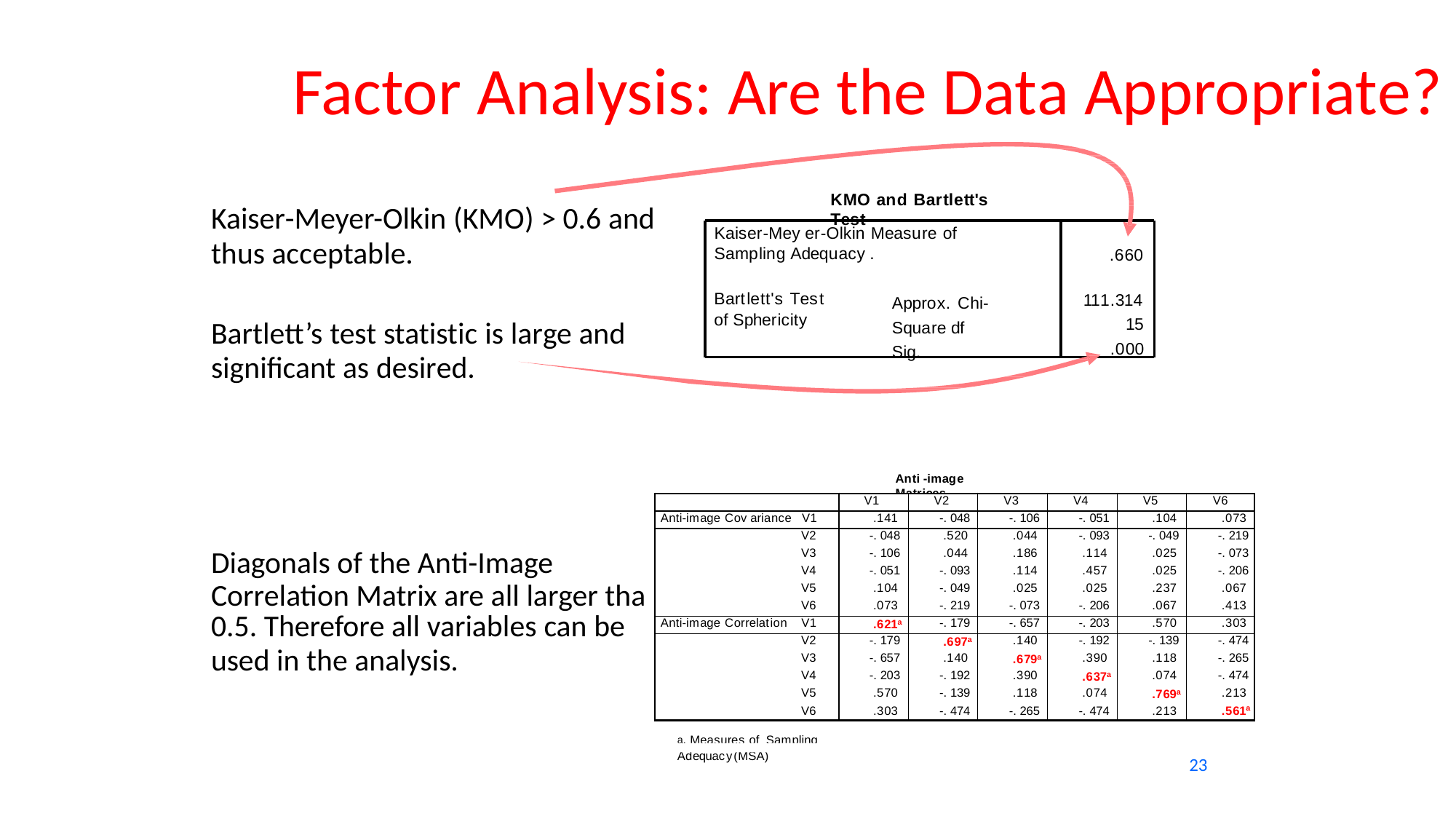

# Factor Analysis: Are the Data Appropriate?

KMO and Bartlett's Test
Kaiser-Meyer-Olkin (KMO) > 0.6 and
thus acceptable.

Bartlett’s test statistic is large and
significant as desired.

Kaiser-Mey er-Olkin Measure of  Sampling Adequacy .
.660
Bartlett's Test of Sphericity
Approx. Chi-Square df
Sig.
111.314
15
.000

n

Anti -image Matrices

|  | V1 | V2 | V3 | V4 | V5 | V6 |
| --- | --- | --- | --- | --- | --- | --- |
| Anti-image Cov ariance V1 | .141 | -. 048 | -. 106 | -. 051 | .104 | .073 |
| V2 | -. 048 | .520 | .044 | -. 093 | -. 049 | -. 219 |
| V3 | -. 106 | .044 | .186 | .114 | .025 | -. 073 |
| V4 | -. 051 | -. 093 | .114 | .457 | .025 | -. 206 |
| V5 | .104 | -. 049 | .025 | .025 | .237 | .067 |
| V6 | .073 | -. 219 | -. 073 | -. 206 | .067 | .413 |
| Anti-image Correlation V1 | .621a | -. 179 | -. 657 | -. 203 | .570 | .303 |
| V2 | -. 179 | .697a | .140 | -. 192 | -. 139 | -. 474 |
| V3 | -. 657 | .140 | .679a | .390 | .118 | -. 265 |
| V4 | -. 203 | -. 192 | .390 | .637a | .074 | -. 474 |
| V5 | .570 | -. 139 | .118 | .074 | .769a | .213 |
| V6 | .303 | -. 474 | -. 265 | -. 474 | .213 | .561a |

Diagonals of the Anti-Image Correlation Matrix are all larger tha
0.5. Therefore all variables can be
used in the analysis.

a. Measures of  Sampling Adequacy(MSA)

23